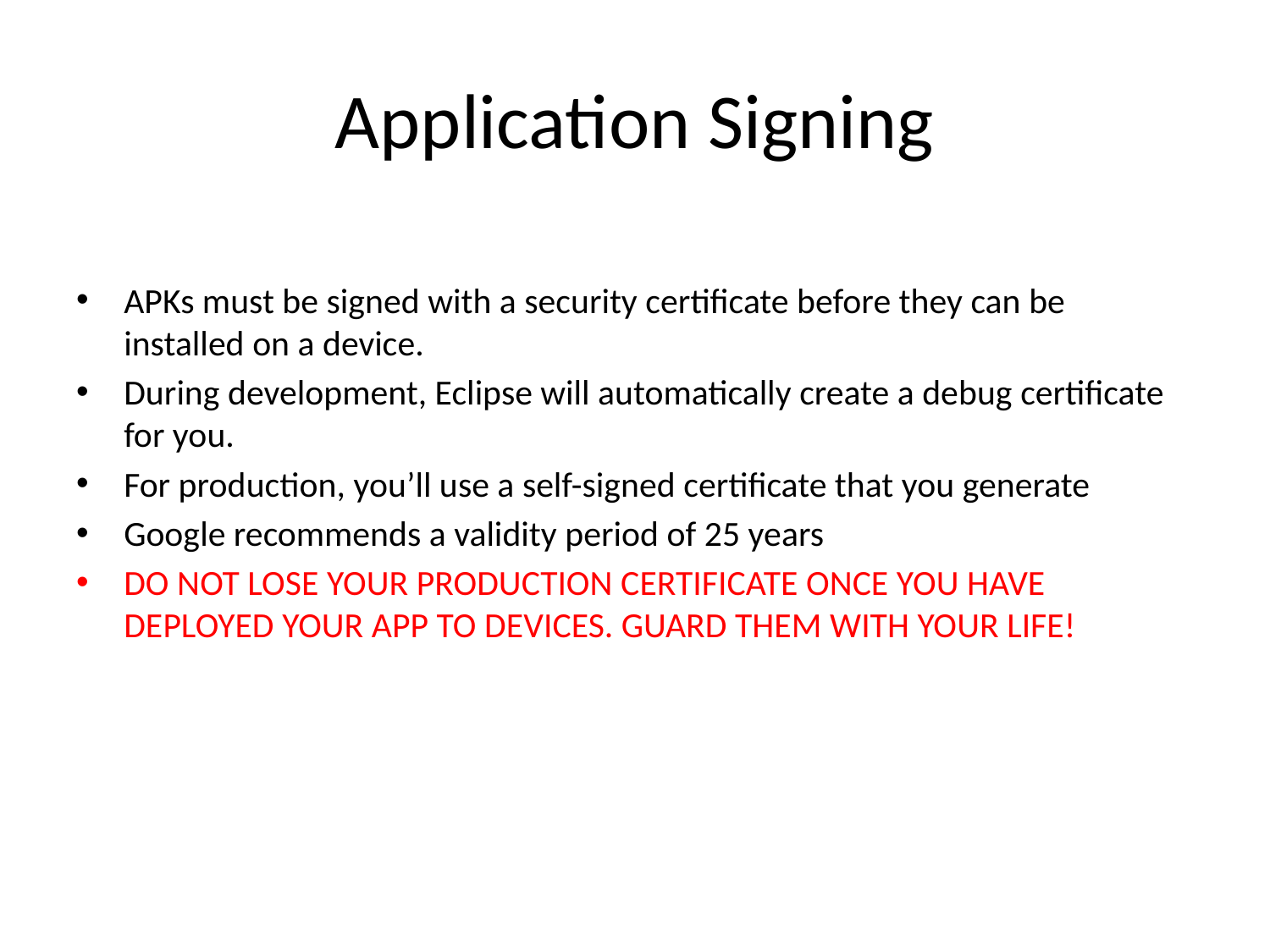

# Application Signing

APKs must be signed with a security certificate before they can be installed on a device.
During development, Eclipse will automatically create a debug certificate for you.
For production, you’ll use a self-signed certificate that you generate
Google recommends a validity period of 25 years
DO NOT LOSE YOUR PRODUCTION CERTIFICATE ONCE YOU HAVE DEPLOYED YOUR APP TO DEVICES. GUARD THEM WITH YOUR LIFE!